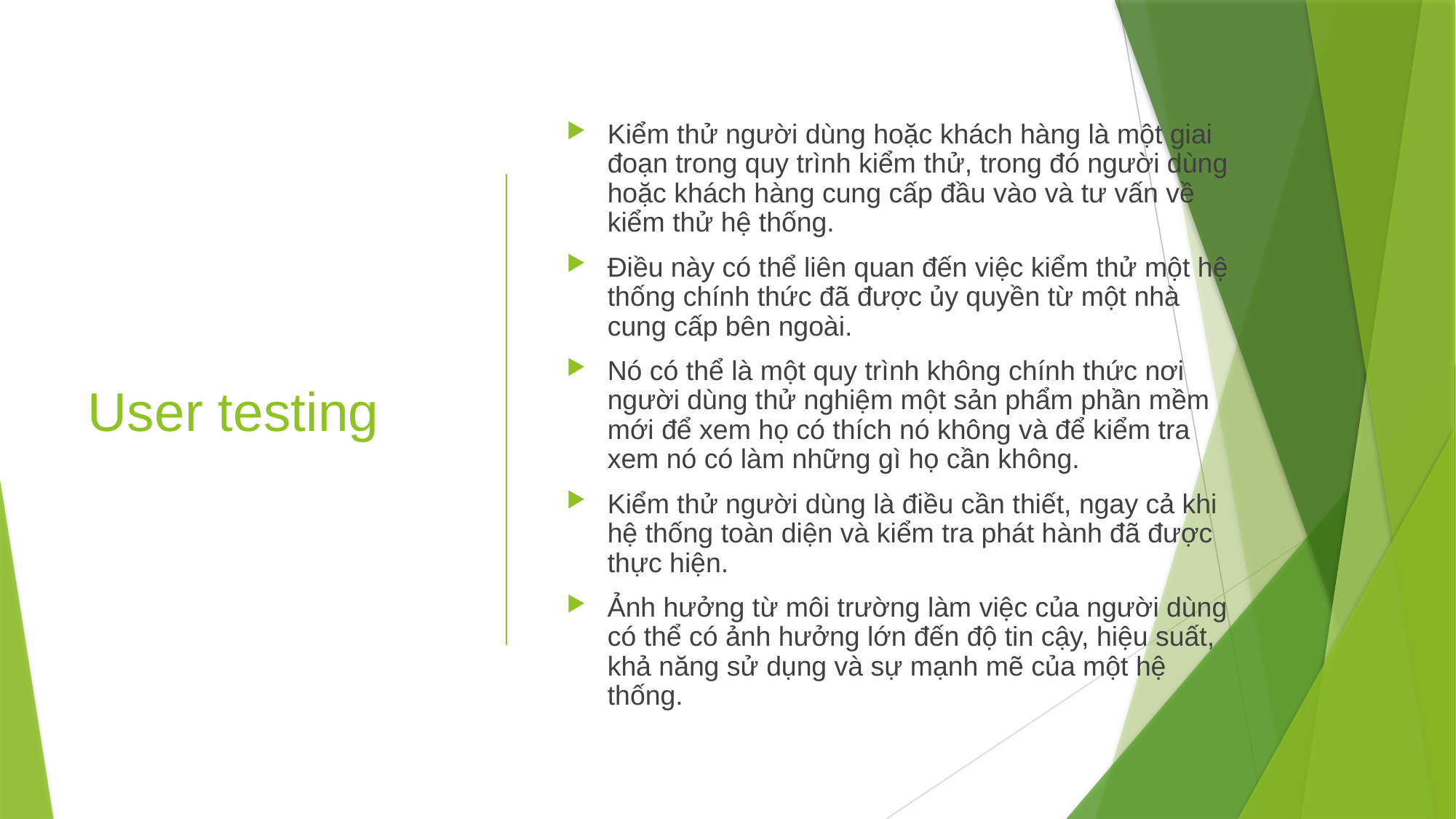

# User testing
Kiểm thử người dùng hoặc khách hàng là một giai đoạn trong quy trình kiểm thử, trong đó người dùng hoặc khách hàng cung cấp đầu vào và tư vấn về kiểm thử hệ thống.
Điều này có thể liên quan đến việc kiểm thử một hệ thống chính thức đã được ủy quyền từ một nhà cung cấp bên ngoài.
Nó có thể là một quy trình không chính thức nơi người dùng thử nghiệm một sản phẩm phần mềm mới để xem họ có thích nó không và để kiểm tra xem nó có làm những gì họ cần không.
Kiểm thử người dùng là điều cần thiết, ngay cả khi hệ thống toàn diện và kiểm tra phát hành đã được thực hiện.
Ảnh hưởng từ môi trường làm việc của người dùng có thể có ảnh hưởng lớn đến độ tin cậy, hiệu suất, khả năng sử dụng và sự mạnh mẽ của một hệ thống.